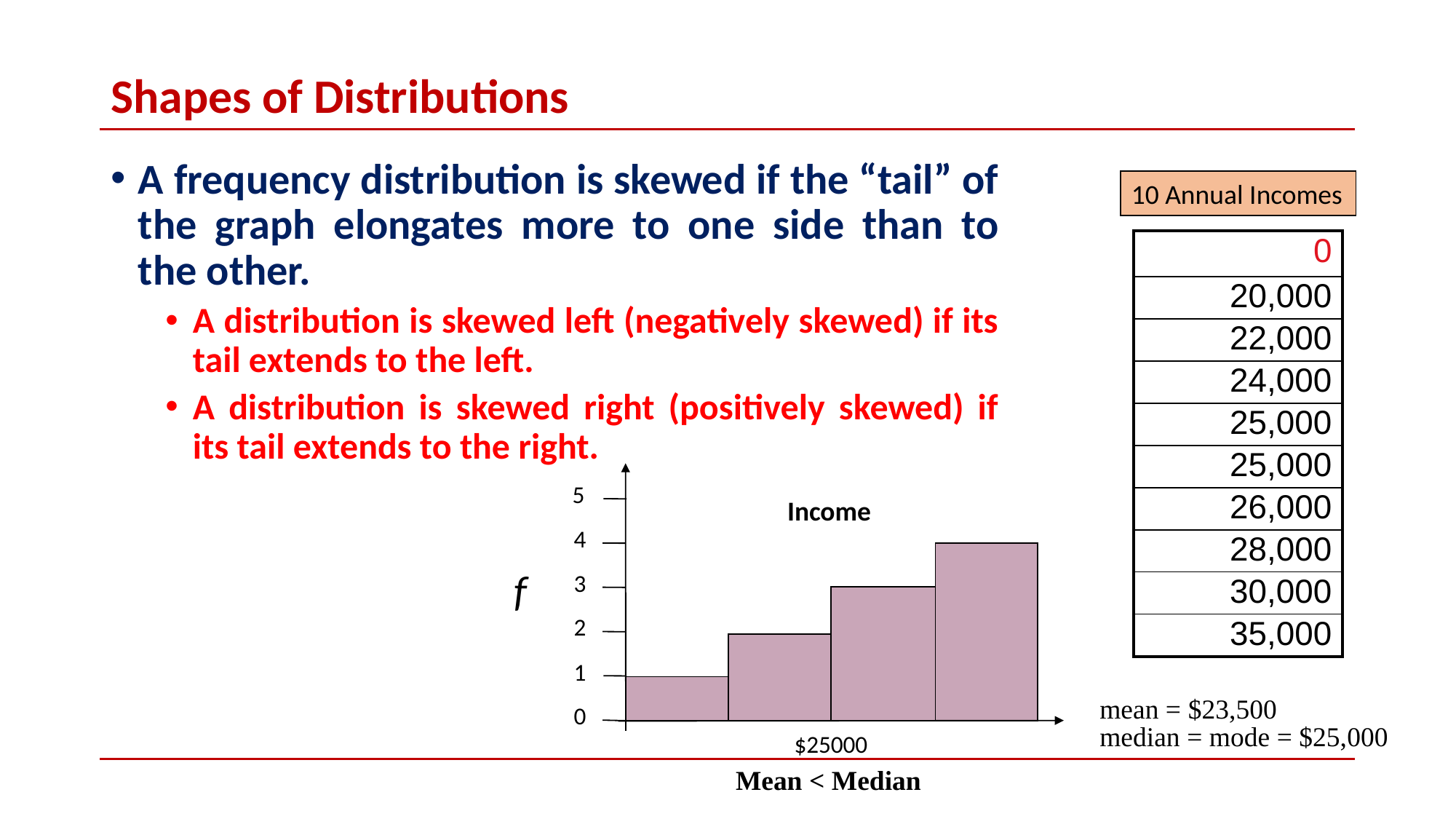

# Shapes of Distributions
A frequency distribution is skewed if the “tail” of the graph elongates more to one side than to the other.
A distribution is skewed left (negatively skewed) if its tail extends to the left.
A distribution is skewed right (positively skewed) if its tail extends to the right.

10 Annual Incomes
| 0 |
| --- |
| 20,000 |
| 22,000 |
| 24,000 |
| 25,000 |
| 25,000 |
| 26,000 |
| 28,000 |
| 30,000 |
| 35,000 |
 5
Income
4

f
3

2

1

0
$25000
mean = $23,500
median = mode = $25,000
Mean < Median